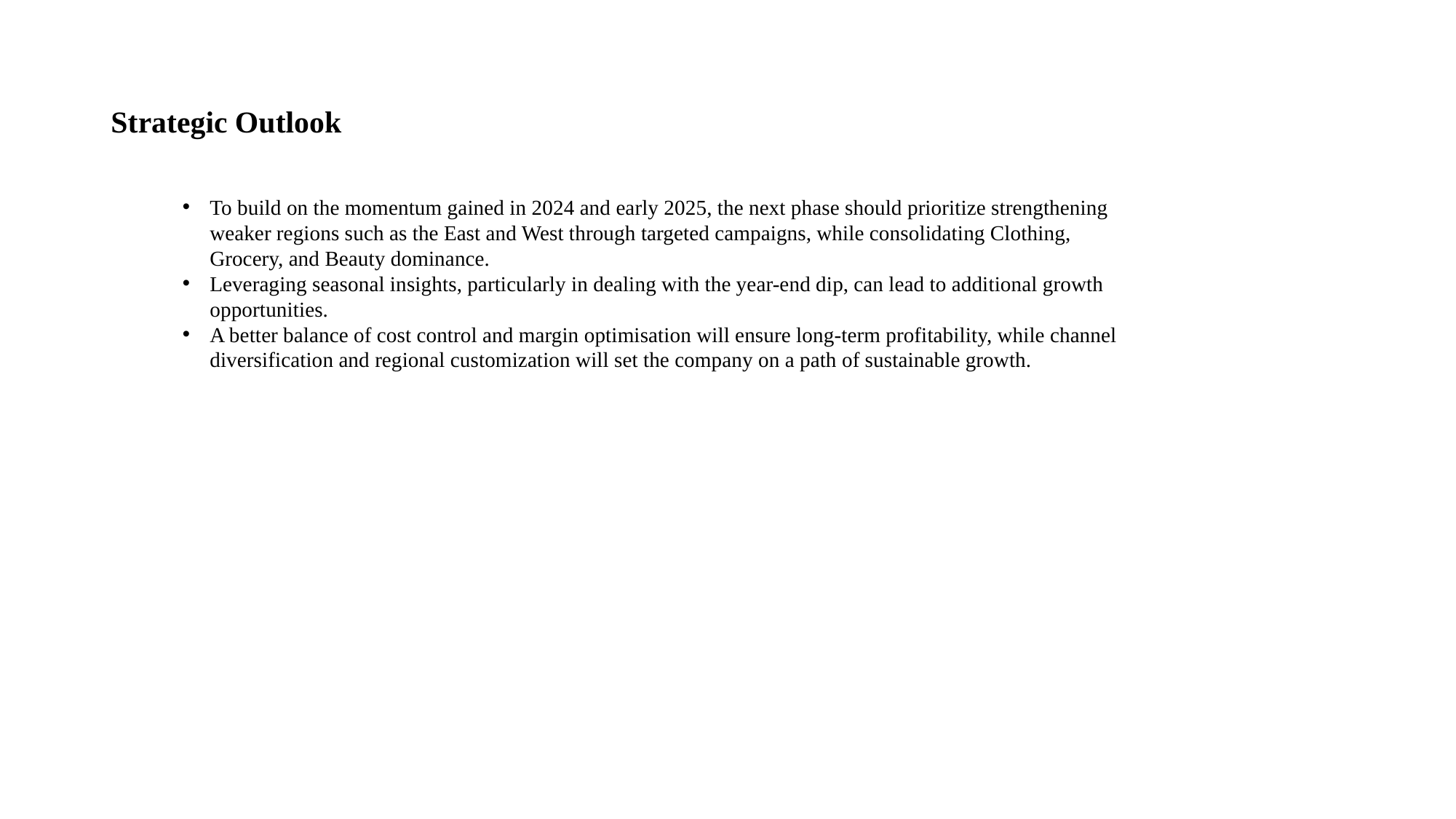

# Strategic Outlook
To build on the momentum gained in 2024 and early 2025, the next phase should prioritize strengthening weaker regions such as the East and West through targeted campaigns, while consolidating Clothing, Grocery, and Beauty dominance.
Leveraging seasonal insights, particularly in dealing with the year-end dip, can lead to additional growth opportunities.
A better balance of cost control and margin optimisation will ensure long-term profitability, while channel diversification and regional customization will set the company on a path of sustainable growth.